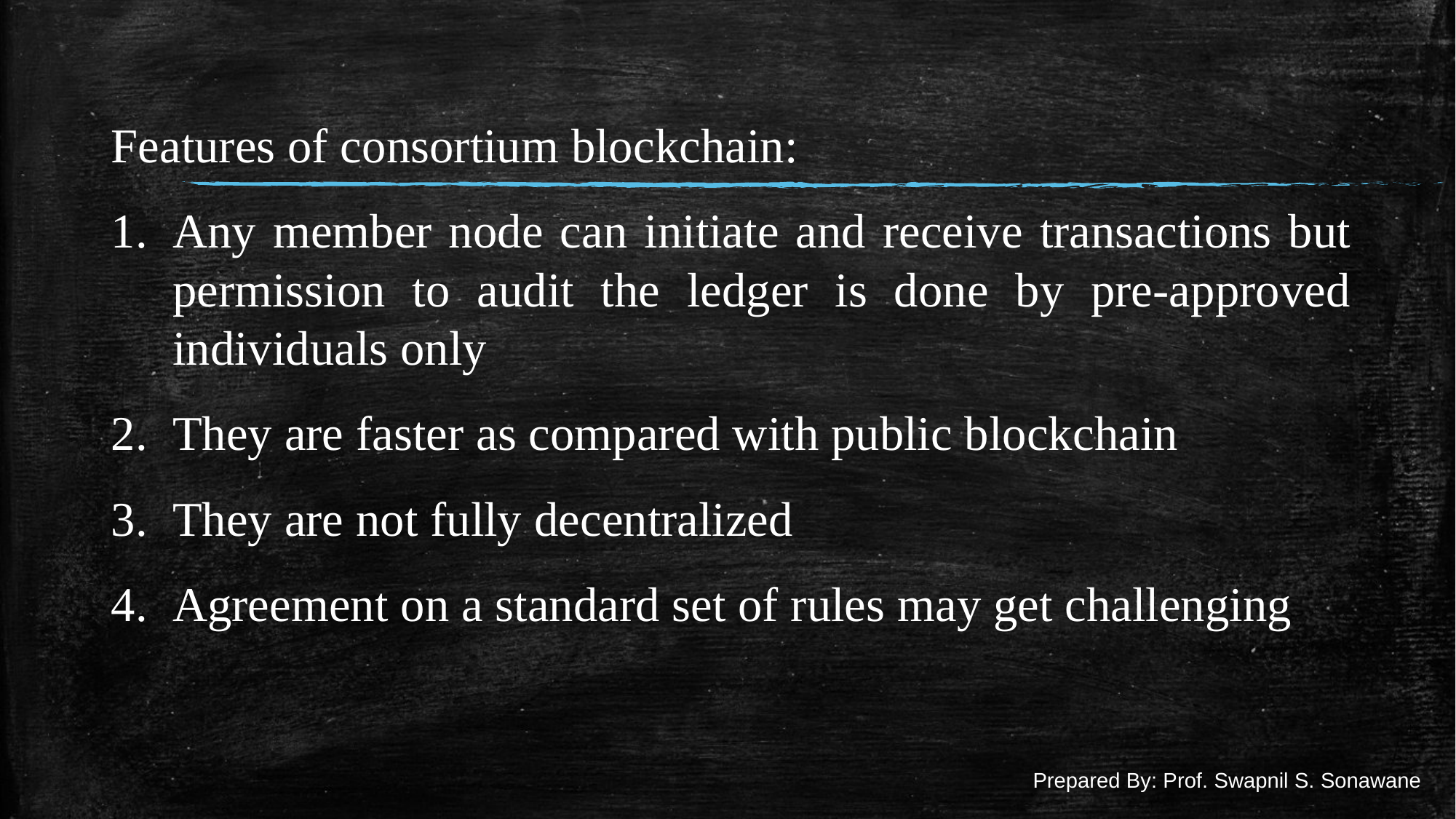

#
Features of consortium blockchain:
Any member node can initiate and receive transactions but permission to audit the ledger is done by pre-approved individuals only
They are faster as compared with public blockchain
They are not fully decentralized
Agreement on a standard set of rules may get challenging
Prepared By: Prof. Swapnil S. Sonawane